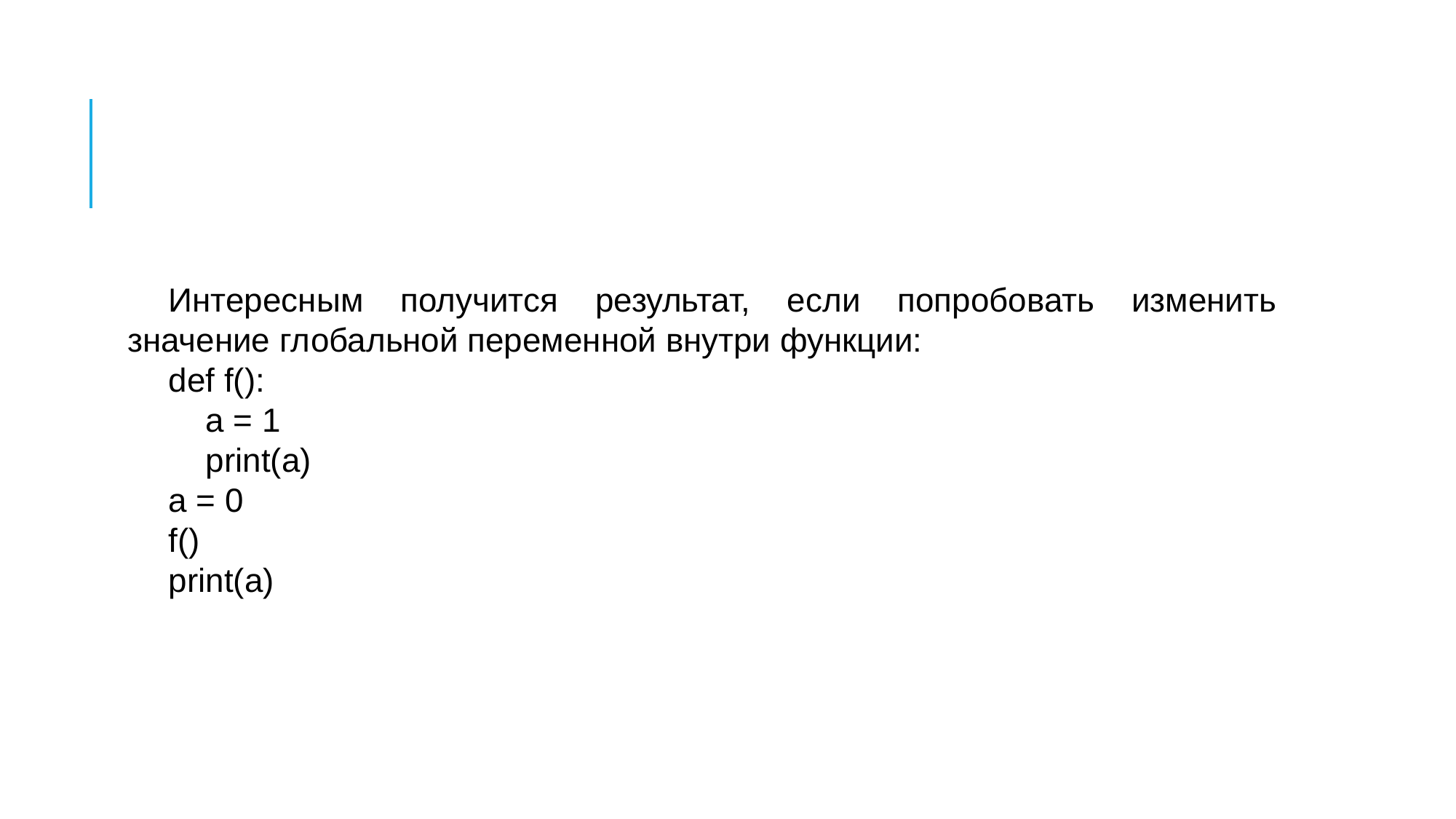

#
Интересным получится результат, если попробовать изменить значение глобальной переменной внутри функции:
def f():
    a = 1
    print(a)
a = 0
f()
print(a)